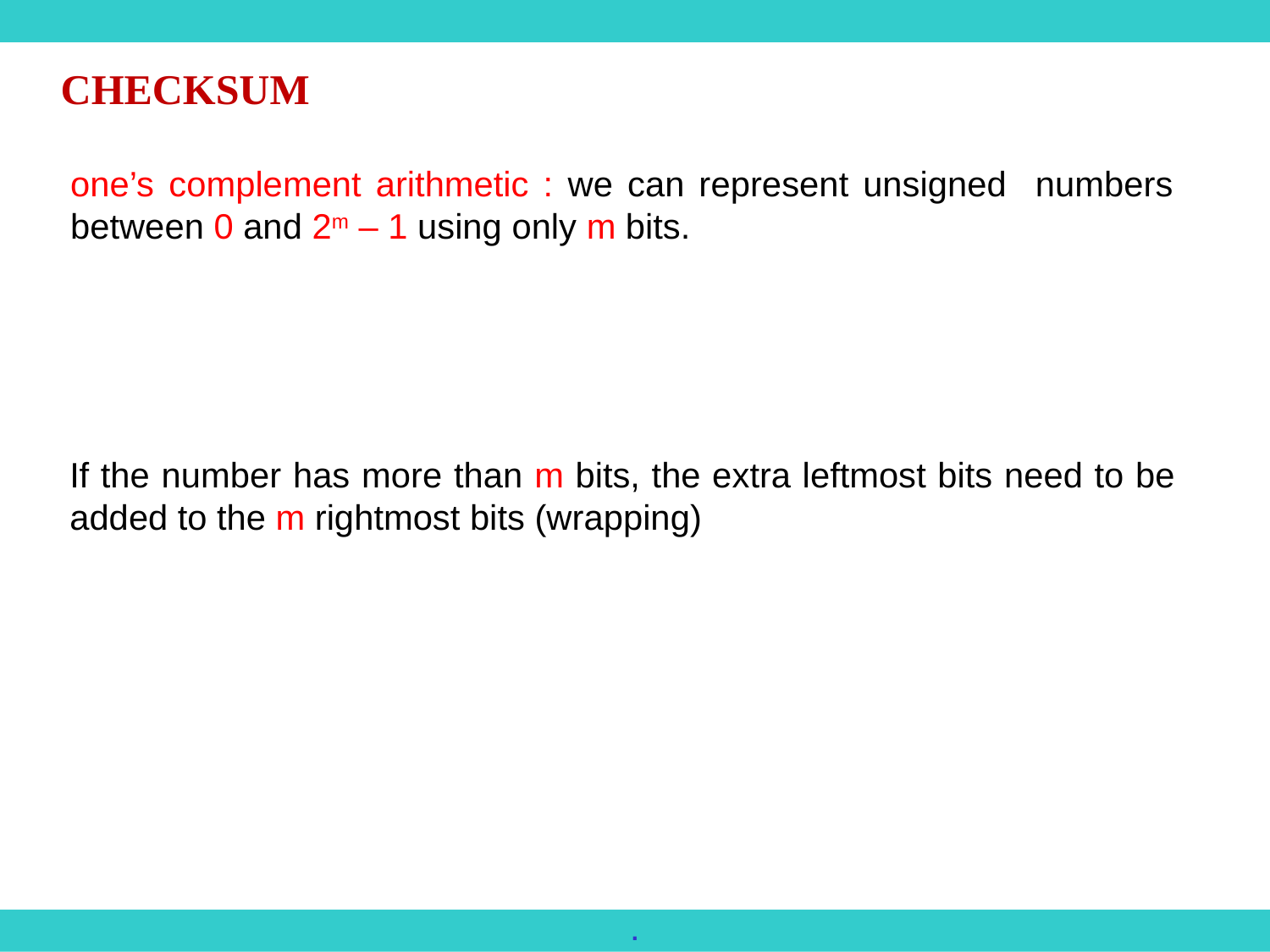

CHECKSUM
one’s complement arithmetic : we can represent unsigned  numbers between 0 and 2m – 1 using only m bits.
If the number has more than m bits, the extra leftmost bits need to be added to the m rightmost bits (wrapping)
.